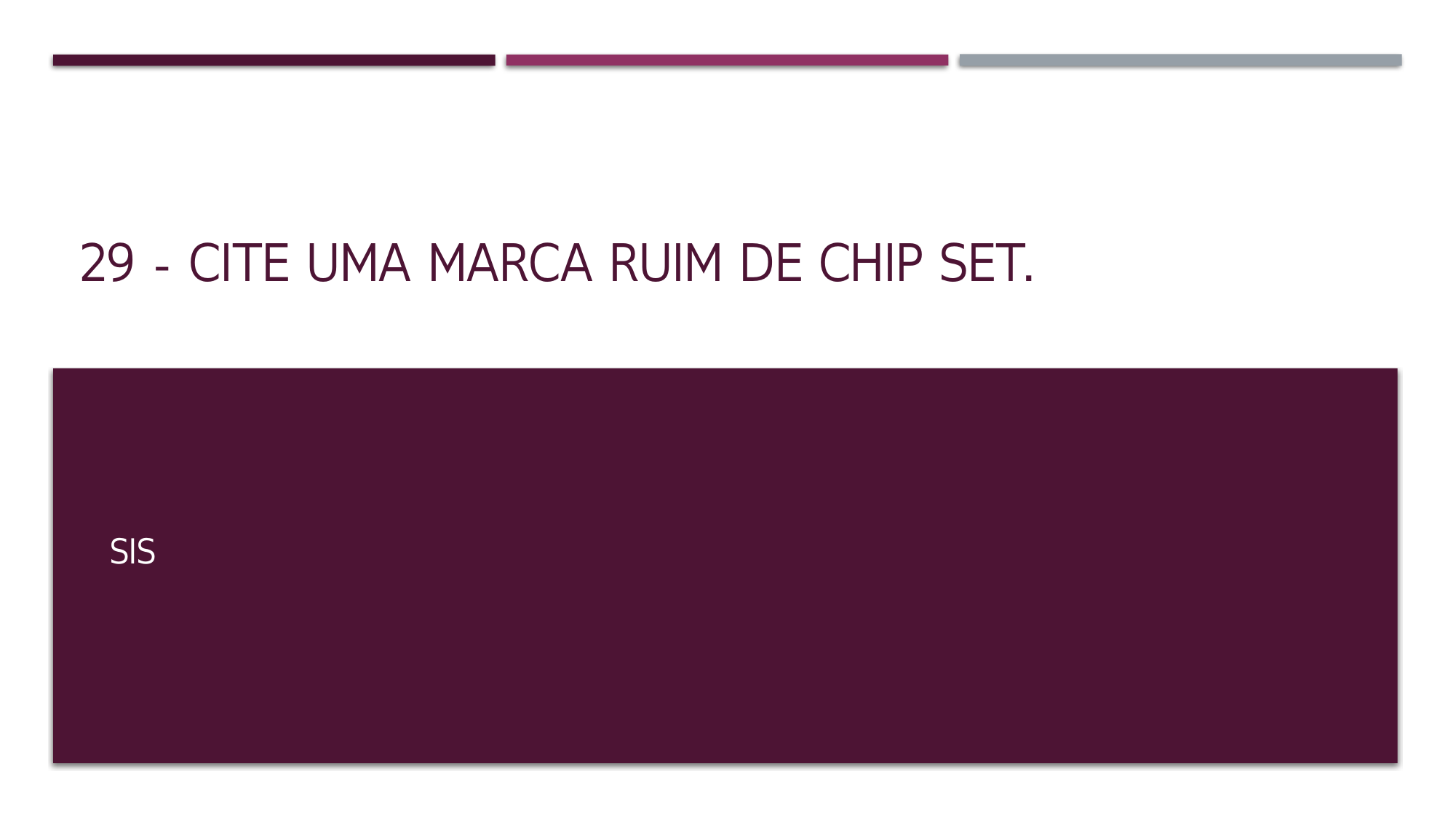

# 29 - Cite uma marca ruim de chip set.

SIS